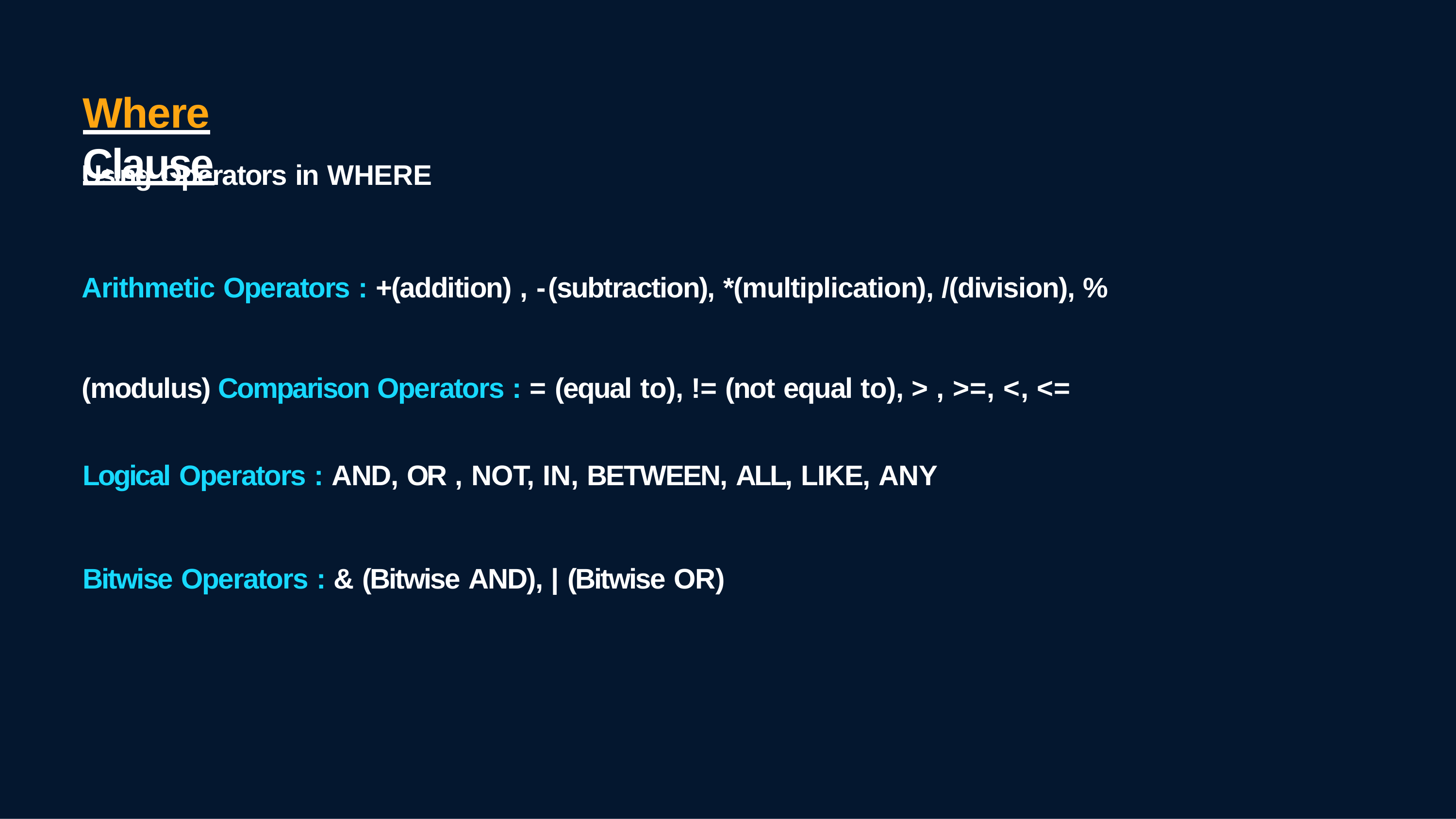

# Where Clause
Using Operators in WHERE
Arithmetic Operators : +(addition) , -(subtraction), *(multiplication), /(division), %(modulus) Comparison Operators : = (equal to), != (not equal to), > , >=, <, <=

Logical Operators : AND, OR , NOT, IN, BETWEEN, ALL, LIKE, ANY

Bitwise Operators : & (Bitwise AND), | (Bitwise OR)